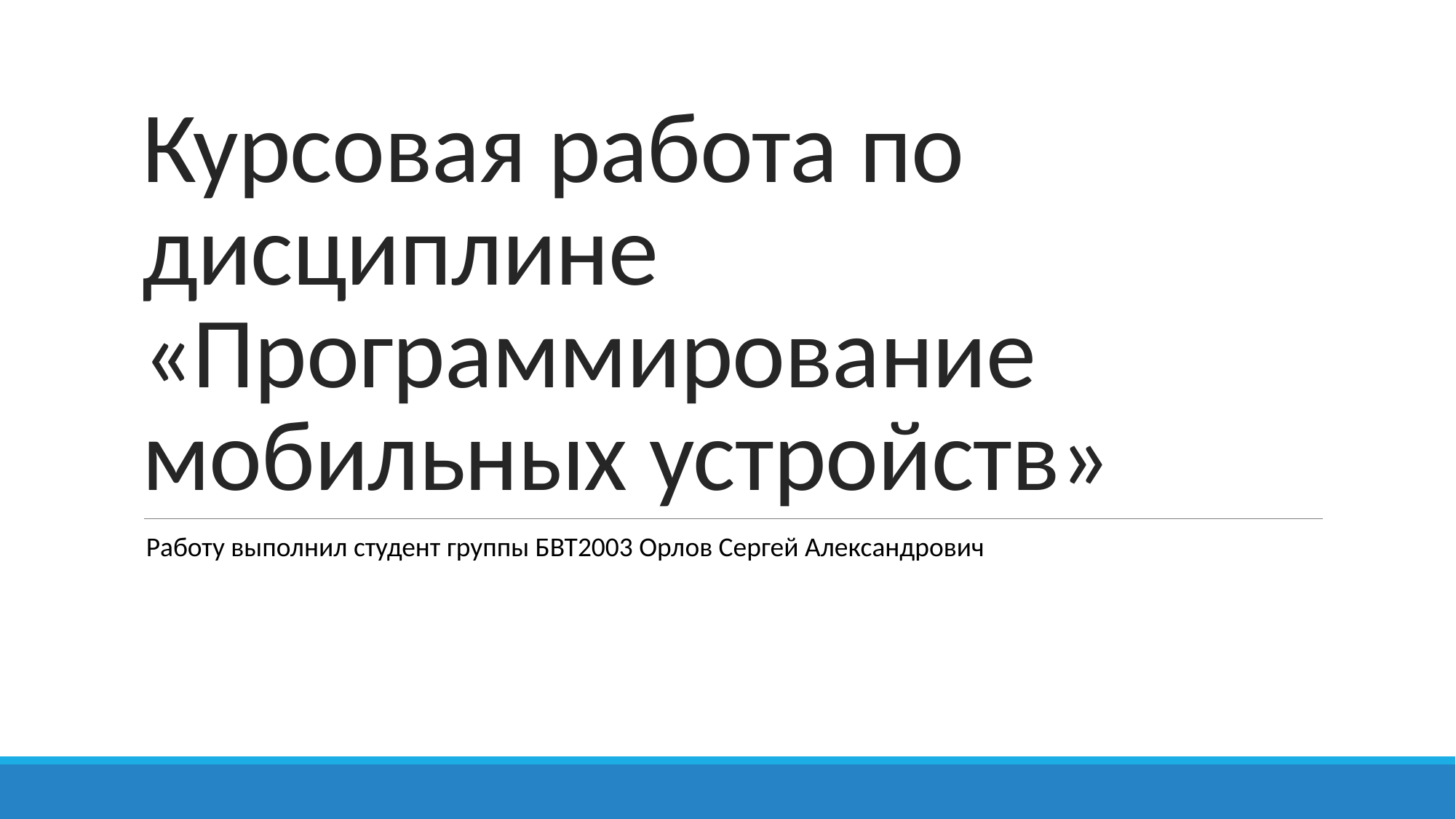

# Курсовая работа по дисциплине «Программирование мобильных устройств»
Работу выполнил студент группы БВТ2003 Орлов Сергей Александрович